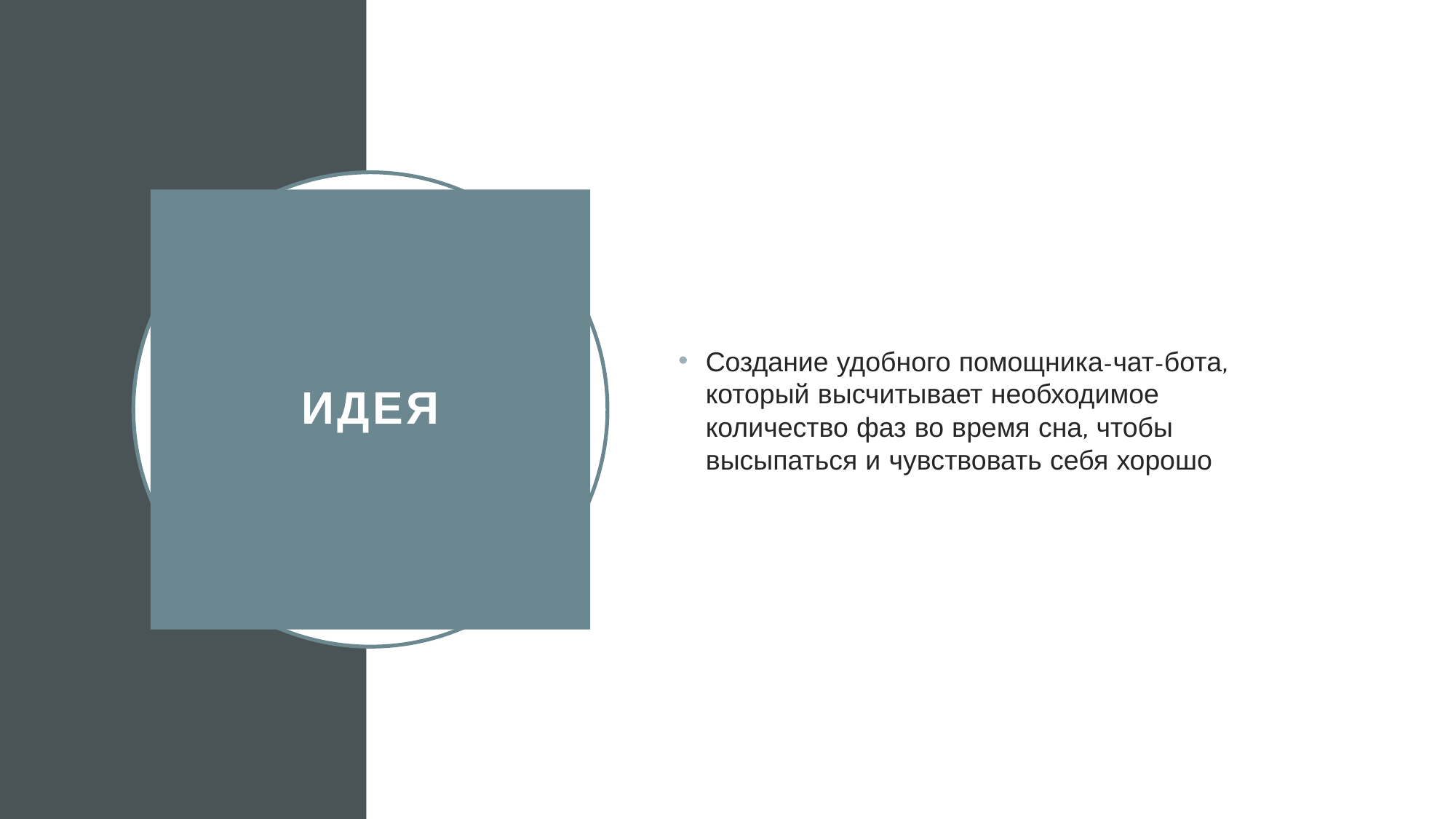

Создание удобного помощника-чат-бота, который высчитывает необходимое количество фаз во время сна, чтобы высыпаться и чувствовать себя хорошо

# ИДЕЯ